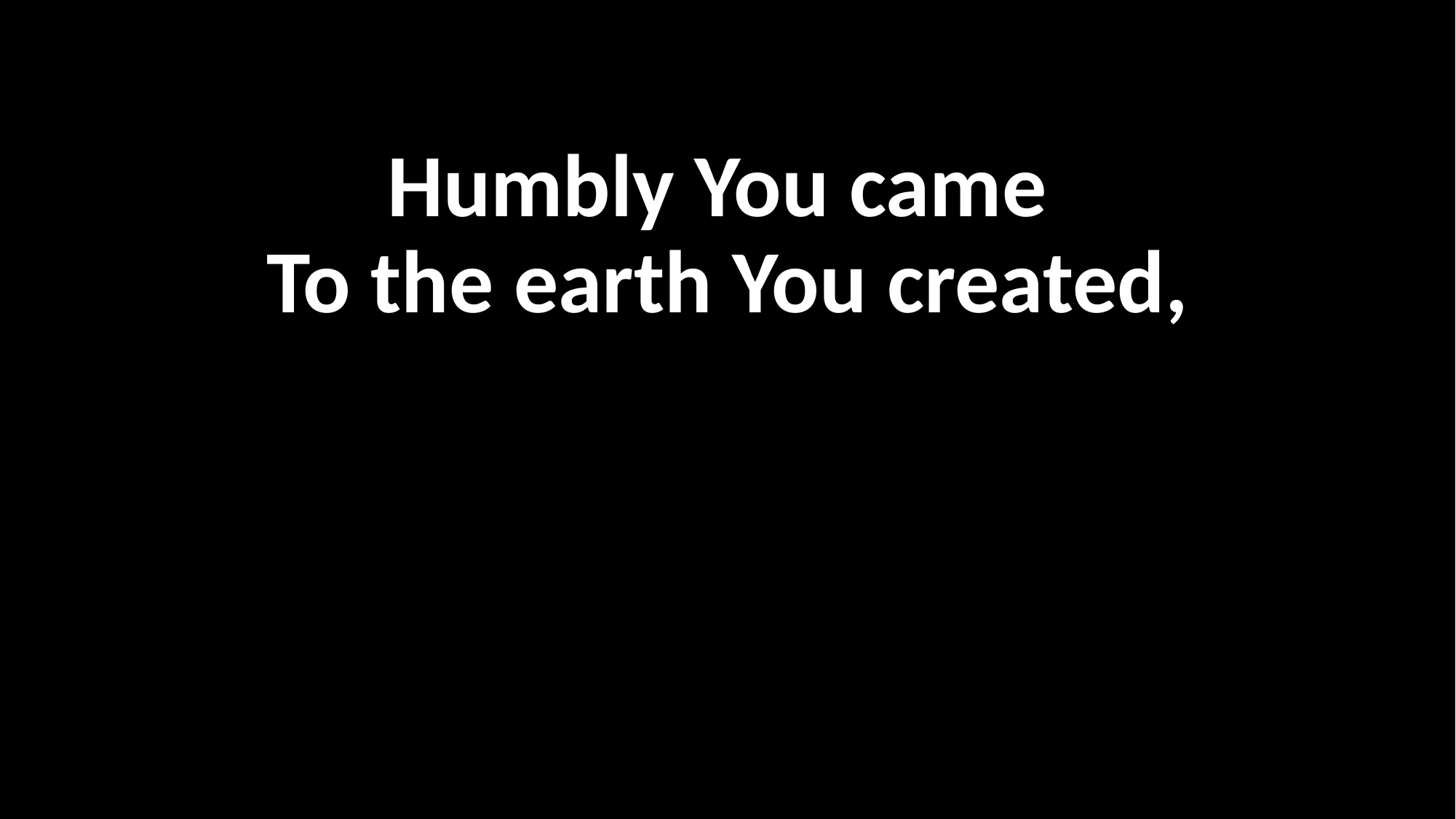

Humbly You came
To the earth You created,
#